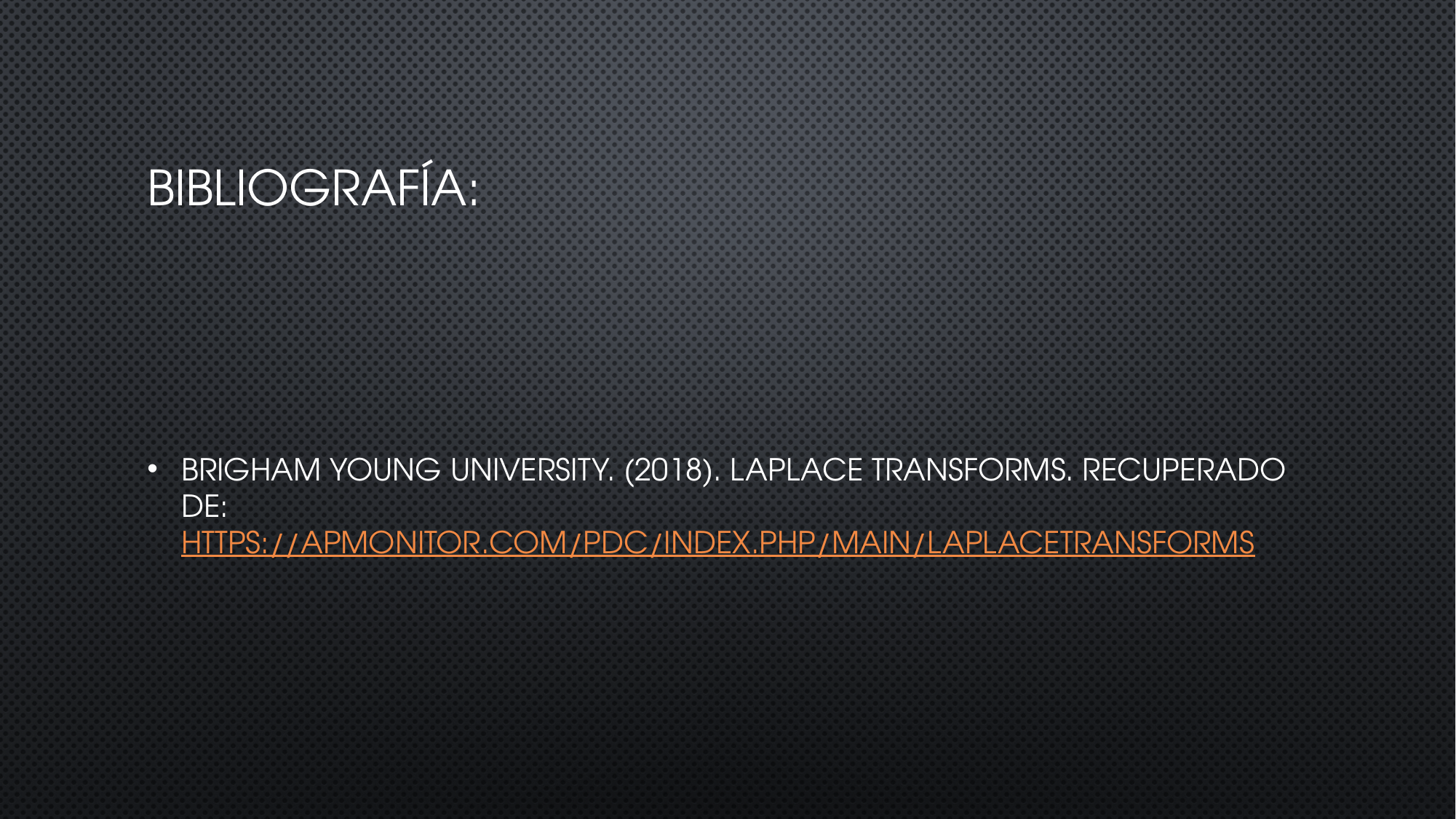

# Bibliografía:
Brigham Young University. (2018). Laplace Transforms. Recuperado de: https://apmonitor.com/pdc/index.php/Main/LaplaceTransforms